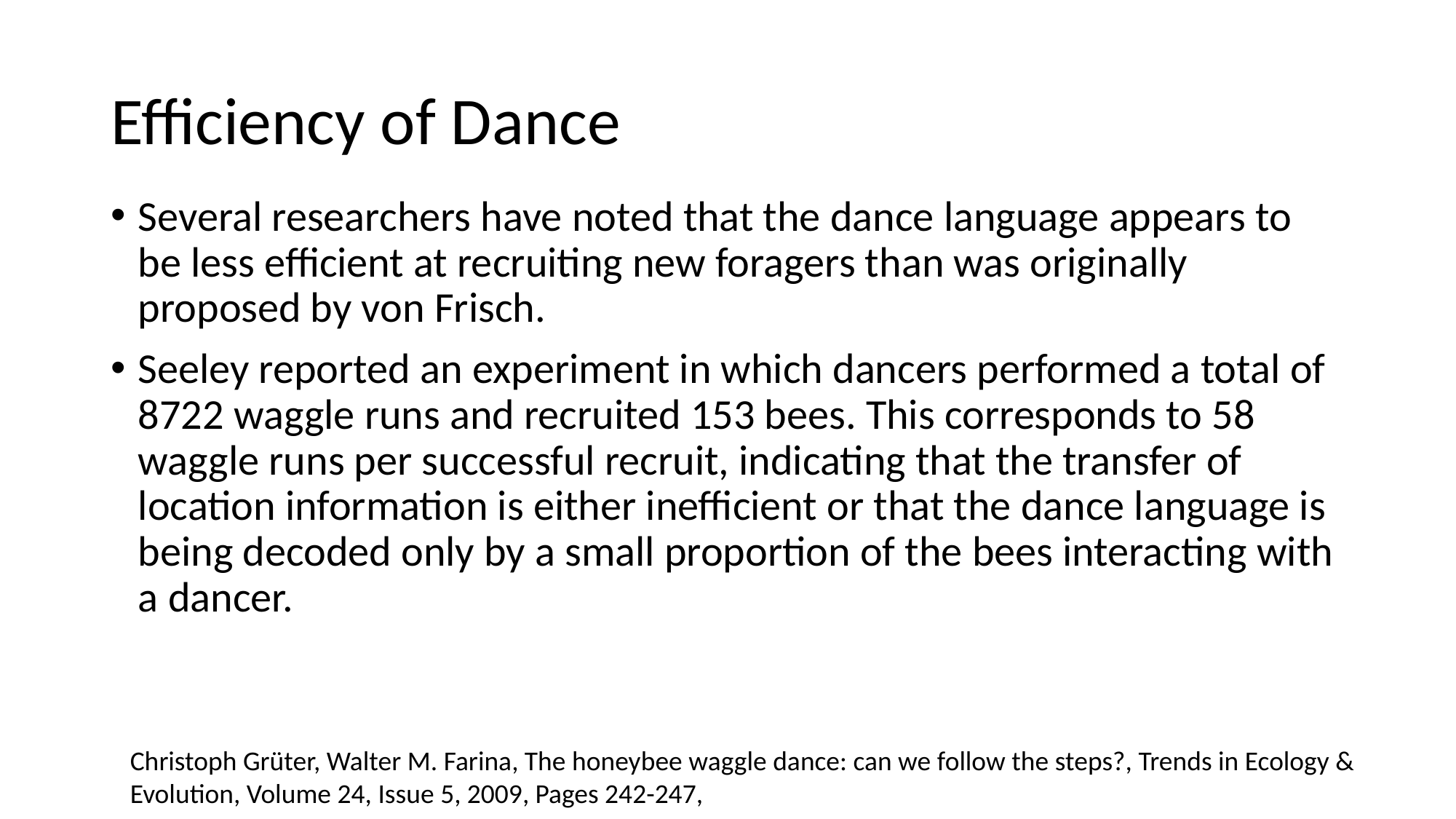

# Efficiency of Dance
Several researchers have noted that the dance language appears to be less efficient at recruiting new foragers than was originally proposed by von Frisch.
Seeley reported an experiment in which dancers performed a total of 8722 waggle runs and recruited 153 bees. This corresponds to 58 waggle runs per successful recruit, indicating that the transfer of location information is either inefficient or that the dance language is being decoded only by a small proportion of the bees interacting with a dancer.
Christoph Grüter, Walter M. Farina, The honeybee waggle dance: can we follow the steps?, Trends in Ecology & Evolution, Volume 24, Issue 5, 2009, Pages 242-247,